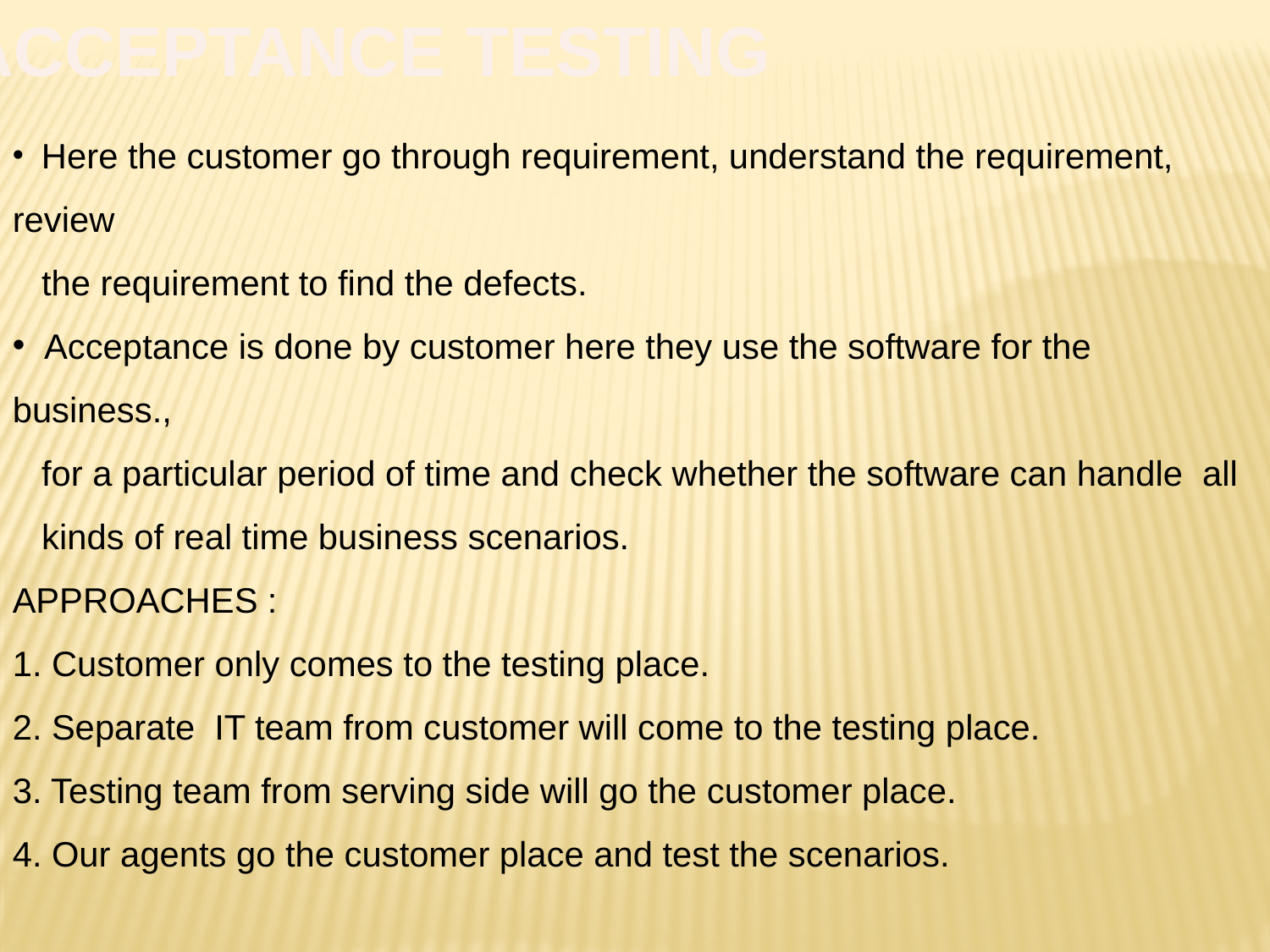

ACCEPTANCE TESTING

  Here the customer go through requirement, understand the requirement, review
   the requirement to find the defects.
  Acceptance is done by customer here they use the software for the business.,
   for a particular period of time and check whether the software can handle  all
   kinds of real time business scenarios.
APPROACHES :
1. Customer only comes to the testing place.
2. Separate  IT team from customer will come to the testing place.
3. Testing team from serving side will go the customer place.
4. Our agents go the customer place and test the scenarios.

CHECK REQUEST
REQUEST FEATURE ENHANCEMENT